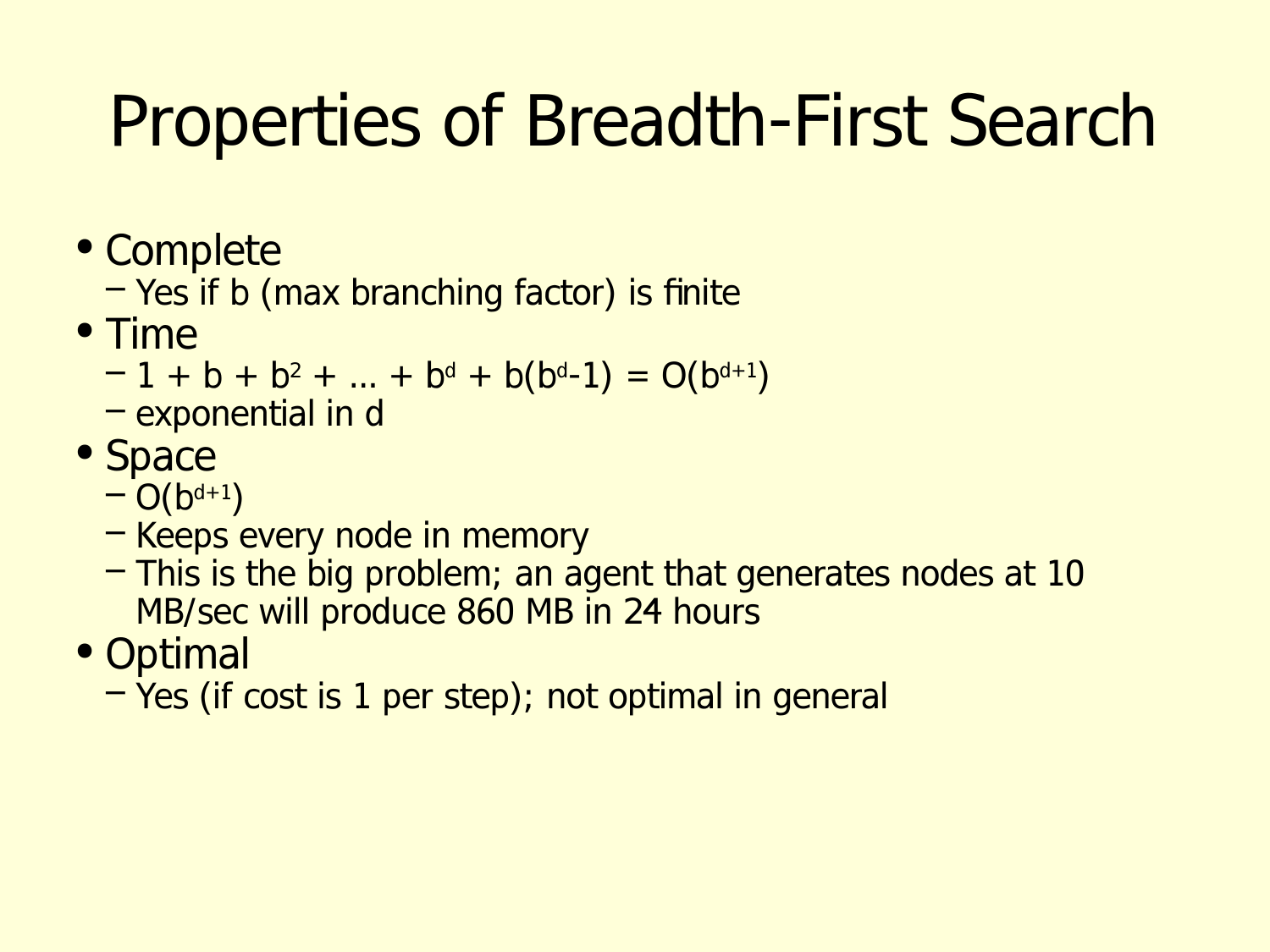

Properties of Breadth-First Search
Complete
Yes if b (max branching factor) is finite
Time
1 + b + b2 + … + bd + b(bd-1) = O(bd+1)
exponential in d
Space
O(bd+1)
Keeps every node in memory
This is the big problem; an agent that generates nodes at 10 MB/sec will produce 860 MB in 24 hours
Optimal
Yes (if cost is 1 per step); not optimal in general